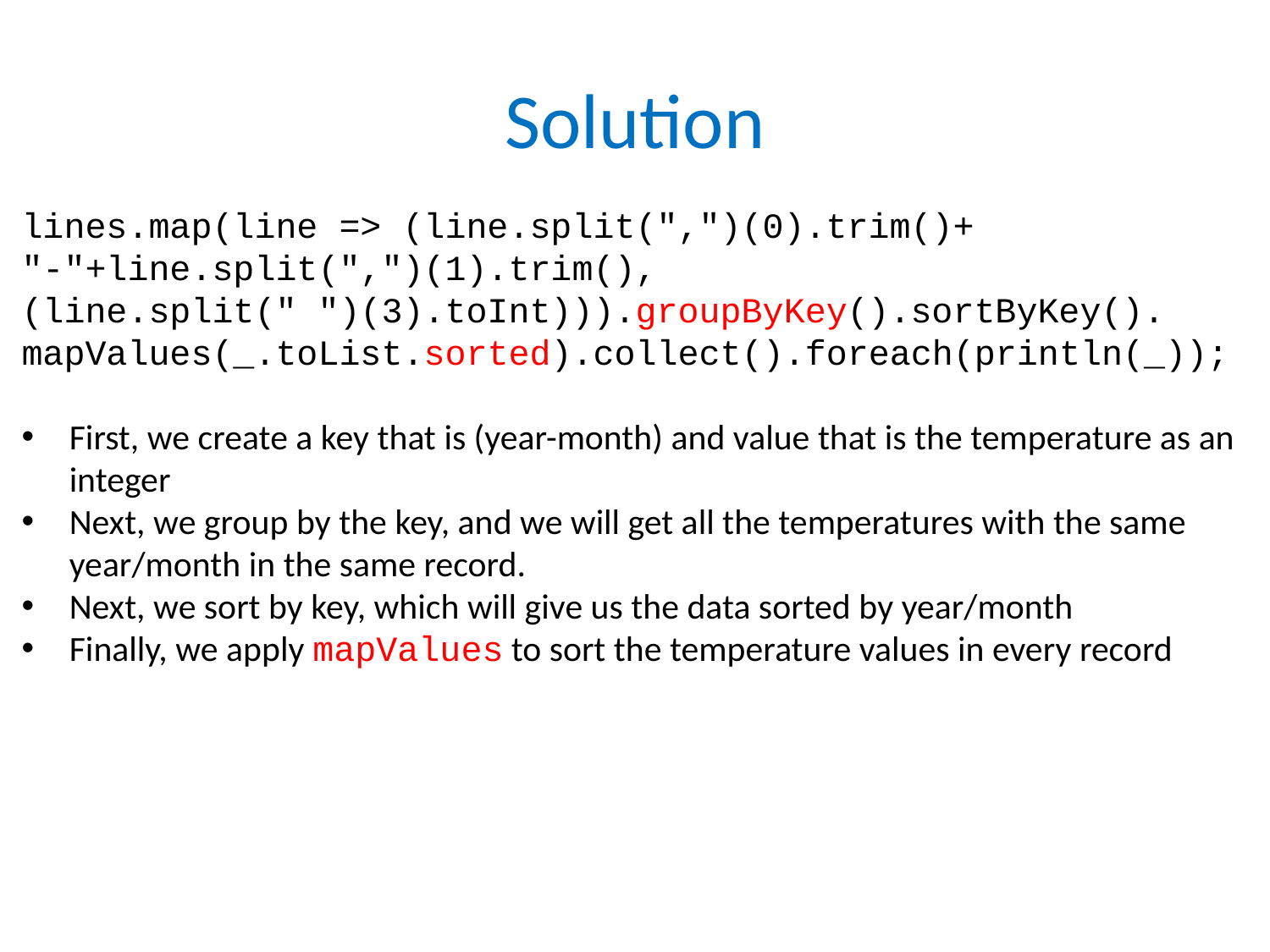

# Solution
lines.map(line => (line.split(",")(0).trim()+
"-"+line.split(",")(1).trim(),
(line.split(" ")(3).toInt))).groupByKey().sortByKey().
mapValues(_.toList.sorted).collect().foreach(println(_));

First, we create a key that is (year-month) and value that is the temperature as an
integer
Next, we group by the key, and we will get all the temperatures with the same
year/month in the same record.
Next, we sort by key, which will give us the data sorted by year/month
Finally, we apply mapValues to sort the temperature values in every record